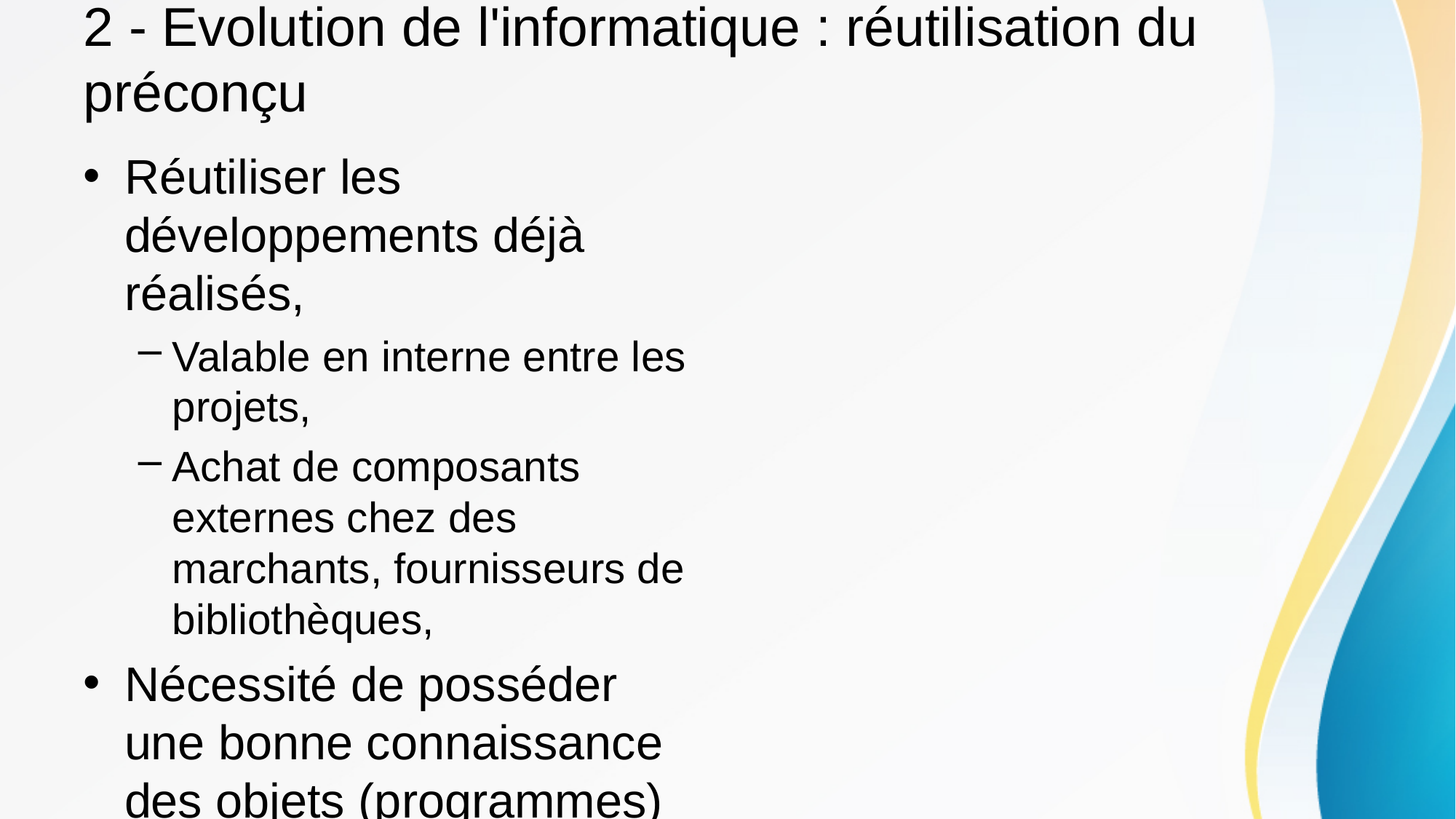

# 2 - Evolution de l'informatique : réutilisation du préconçu
Réutiliser les développements déjà réalisés,
Valable en interne entre les projets,
Achat de composants externes chez des marchants, fournisseurs de bibliothèques,
Nécessité de posséder une bonne connaissance des objets (programmes) achetés pour les réemployer
Temps d’exécution,
Complexité algorithmique,
Consommation mémoire,
Interface d’utilisation,